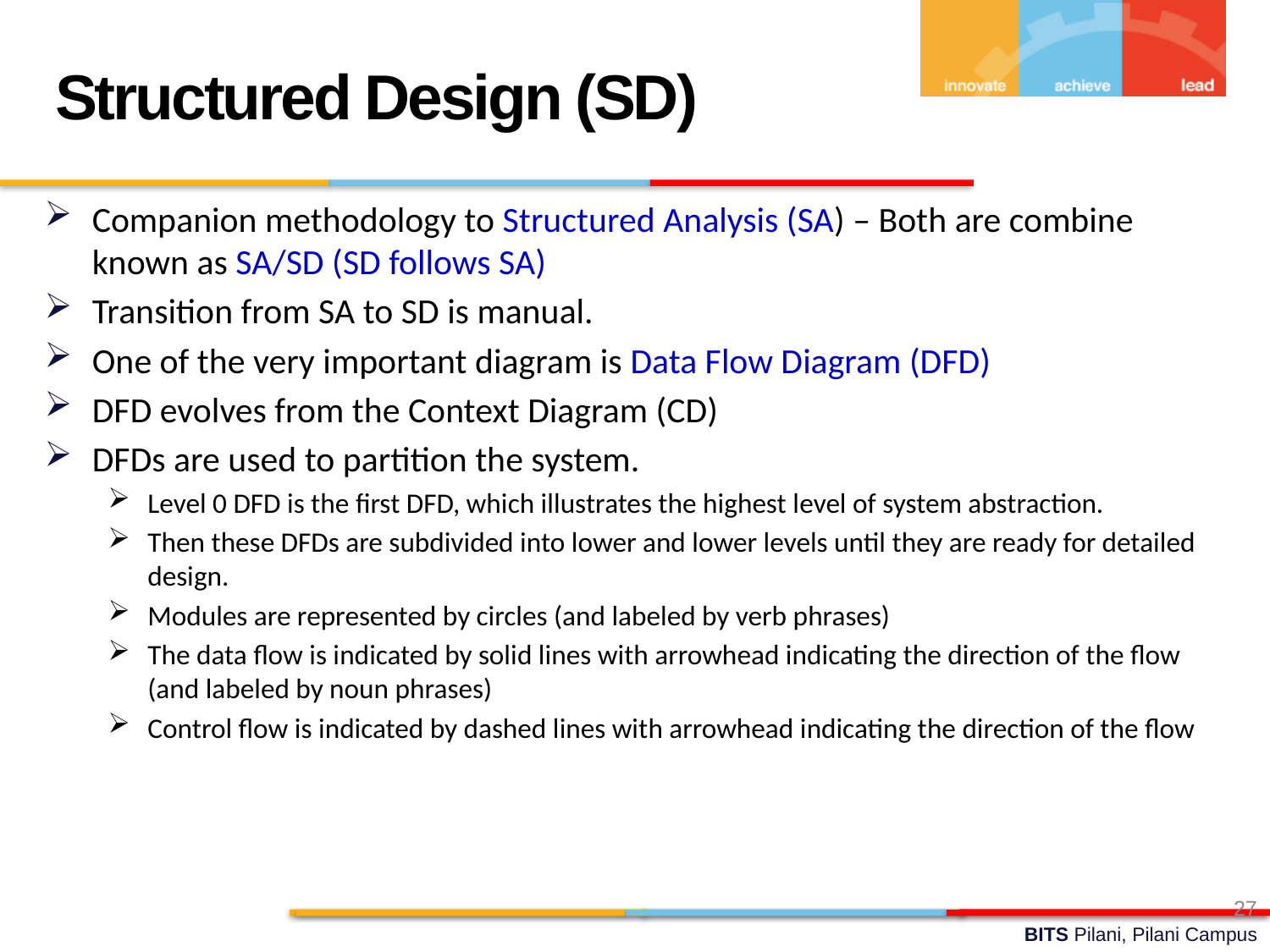

Structured Design (SD)
Companion methodology to Structured Analysis (SA) – Both are combine known as SA/SD (SD follows SA)
Transition from SA to SD is manual.
One of the very important diagram is Data Flow Diagram (DFD)
DFD evolves from the Context Diagram (CD)
DFDs are used to partition the system.
Level 0 DFD is the first DFD, which illustrates the highest level of system abstraction.
Then these DFDs are subdivided into lower and lower levels until they are ready for detailed design.
Modules are represented by circles (and labeled by verb phrases)
The data flow is indicated by solid lines with arrowhead indicating the direction of the flow (and labeled by noun phrases)
Control flow is indicated by dashed lines with arrowhead indicating the direction of the flow
27